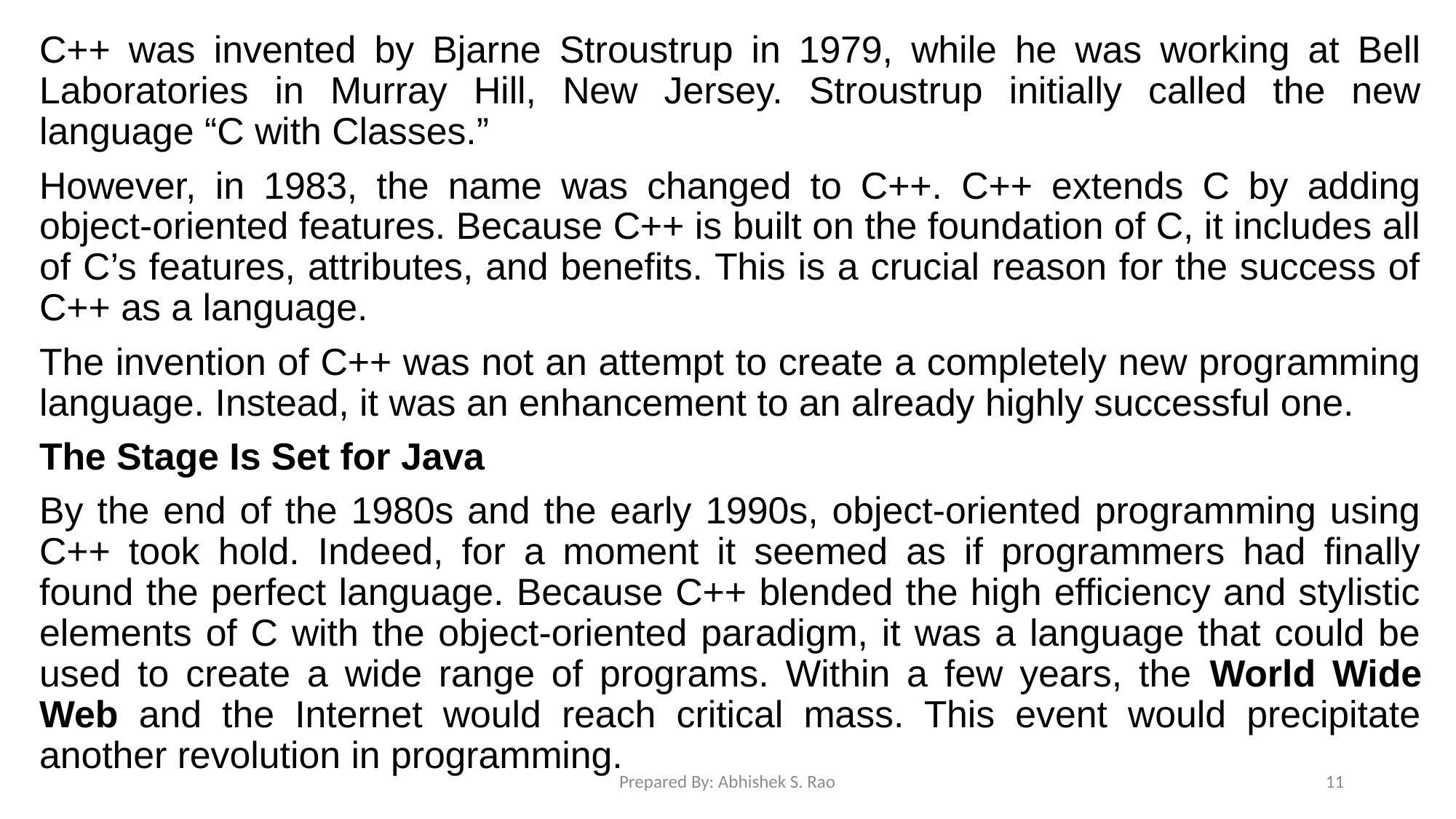

C++ was invented by Bjarne Stroustrup in 1979, while he was working at Bell Laboratories in Murray Hill, New Jersey. Stroustrup initially called the new language “C with Classes.”
However, in 1983, the name was changed to C++. C++ extends C by adding object-oriented features. Because C++ is built on the foundation of C, it includes all of C’s features, attributes, and benefits. This is a crucial reason for the success of C++ as a language.
The invention of C++ was not an attempt to create a completely new programming language. Instead, it was an enhancement to an already highly successful one.
The Stage Is Set for Java
By the end of the 1980s and the early 1990s, object-oriented programming using C++ took hold. Indeed, for a moment it seemed as if programmers had finally found the perfect language. Because C++ blended the high efficiency and stylistic elements of C with the object-oriented paradigm, it was a language that could be used to create a wide range of programs. Within a few years, the World Wide Web and the Internet would reach critical mass. This event would precipitate another revolution in programming.
Prepared By: Abhishek S. Rao
11